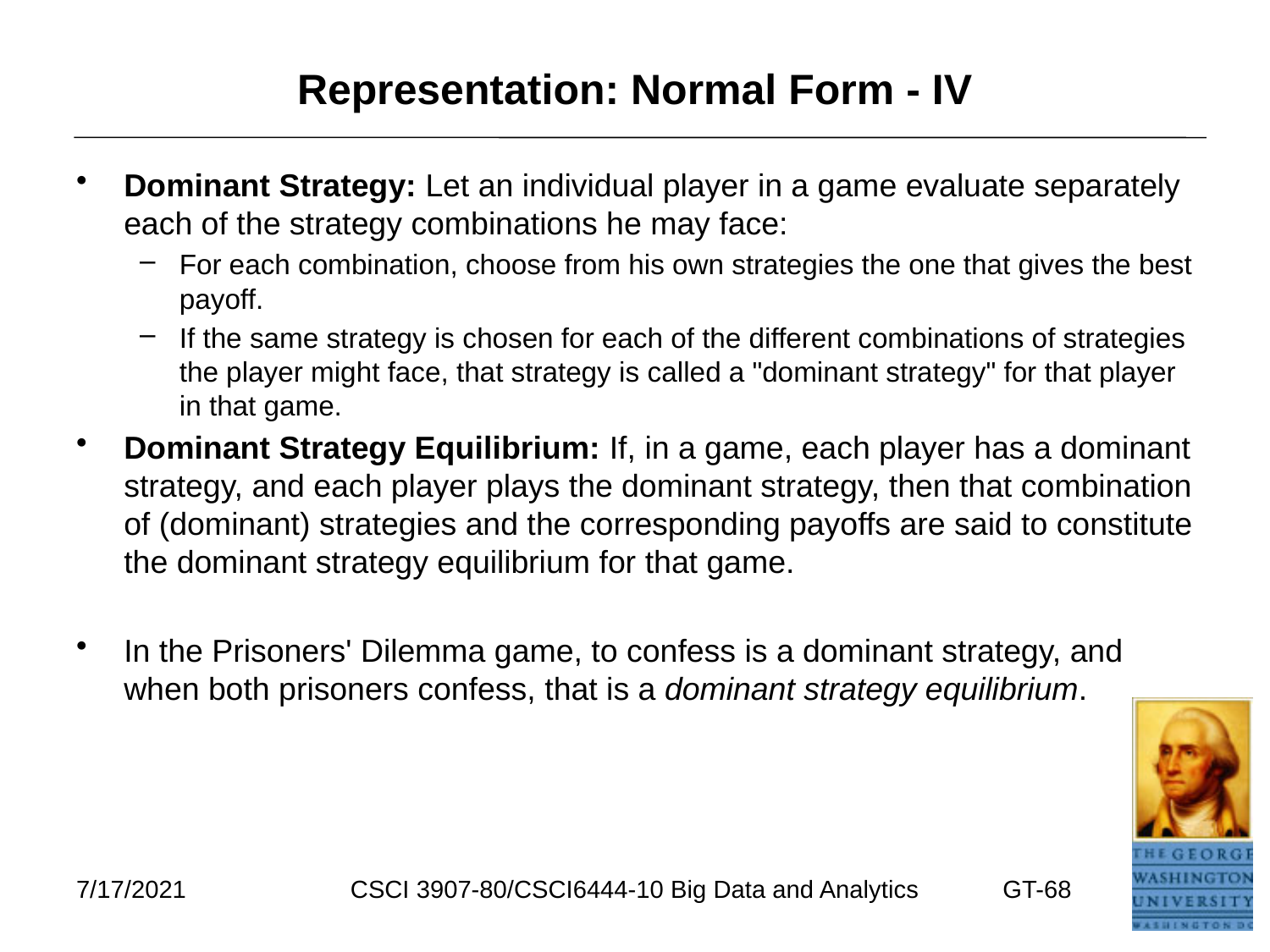

# Representation: Normal Form - IV
Dominant Strategy: Let an individual player in a game evaluate separately each of the strategy combinations he may face:
For each combination, choose from his own strategies the one that gives the best payoff.
If the same strategy is chosen for each of the different combinations of strategies the player might face, that strategy is called a "dominant strategy" for that player in that game.
Dominant Strategy Equilibrium: If, in a game, each player has a dominant strategy, and each player plays the dominant strategy, then that combination of (dominant) strategies and the corresponding payoffs are said to constitute the dominant strategy equilibrium for that game.

In the Prisoners' Dilemma game, to confess is a dominant strategy, and when both prisoners confess, that is a dominant strategy equilibrium.
7/17/2021
CSCI 3907-80/CSCI6444-10 Big Data and Analytics
GT-68